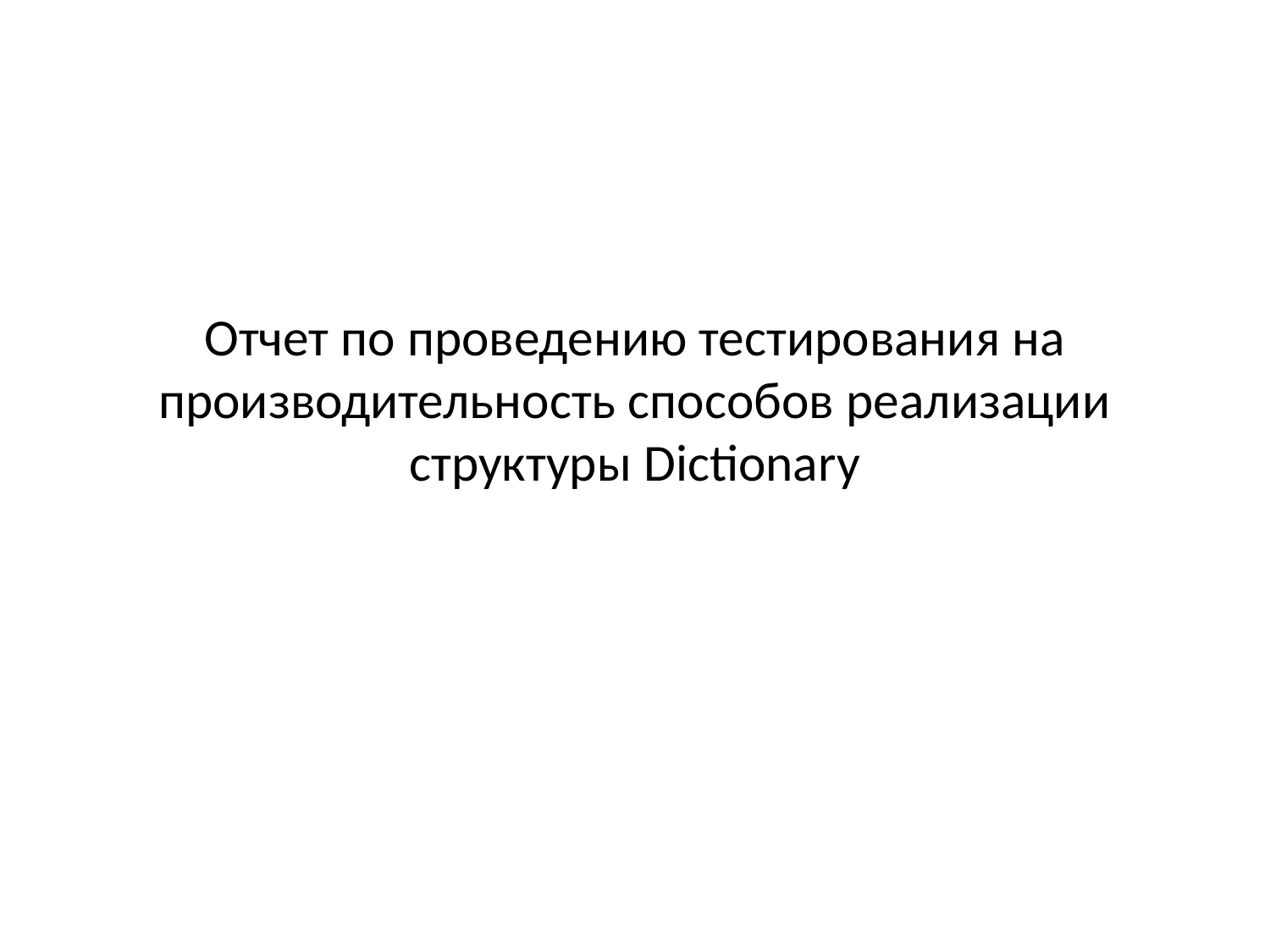

# Отчет по проведению тестирования на производительность способов реализации структуры Dictionary